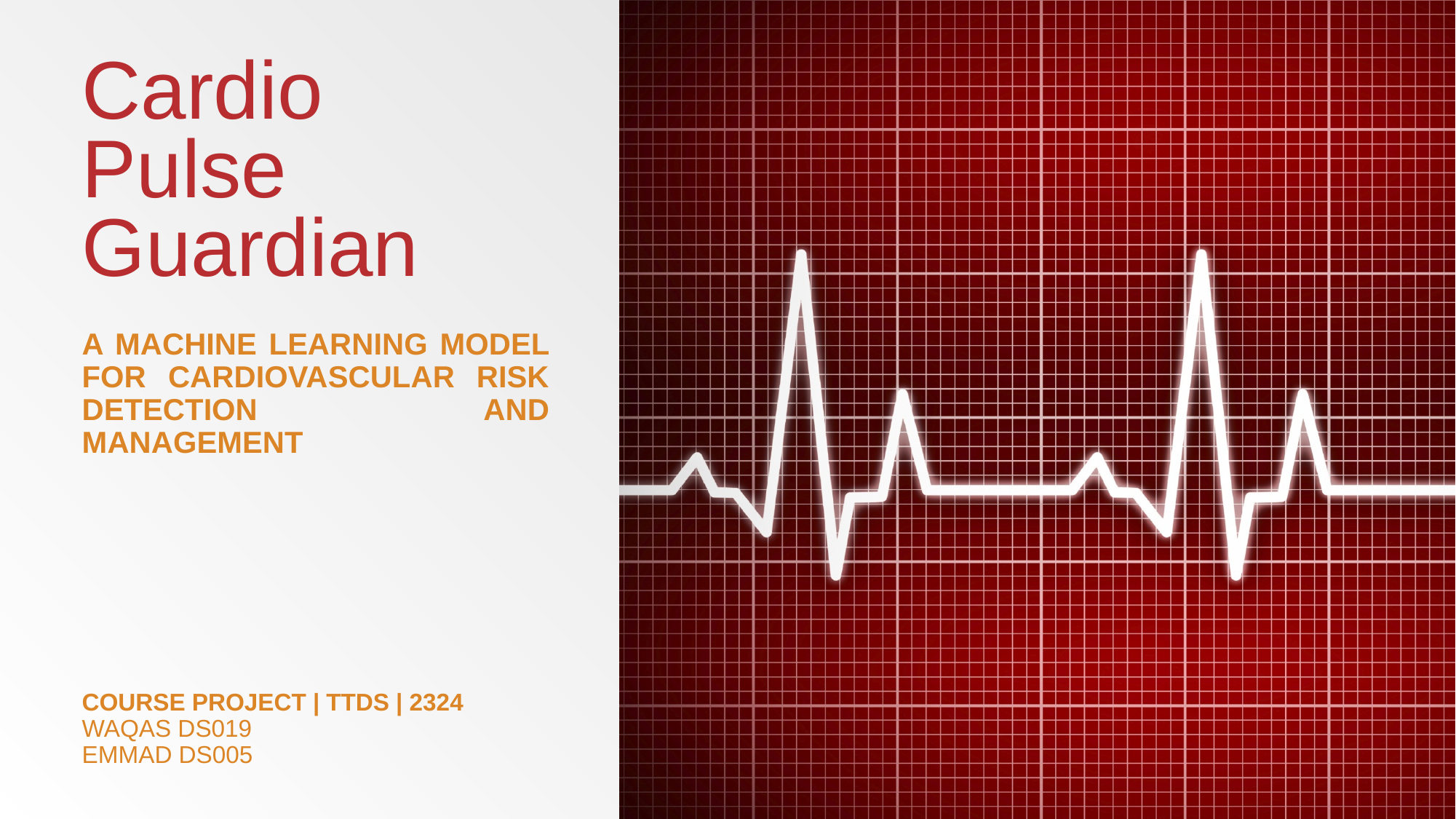

# Cardio Pulse Guardian
A Machine Learning Model for Cardiovascular Risk Detection and Management
Course Project | TTDS | 2324
Waqas DS019
Emmad DS005